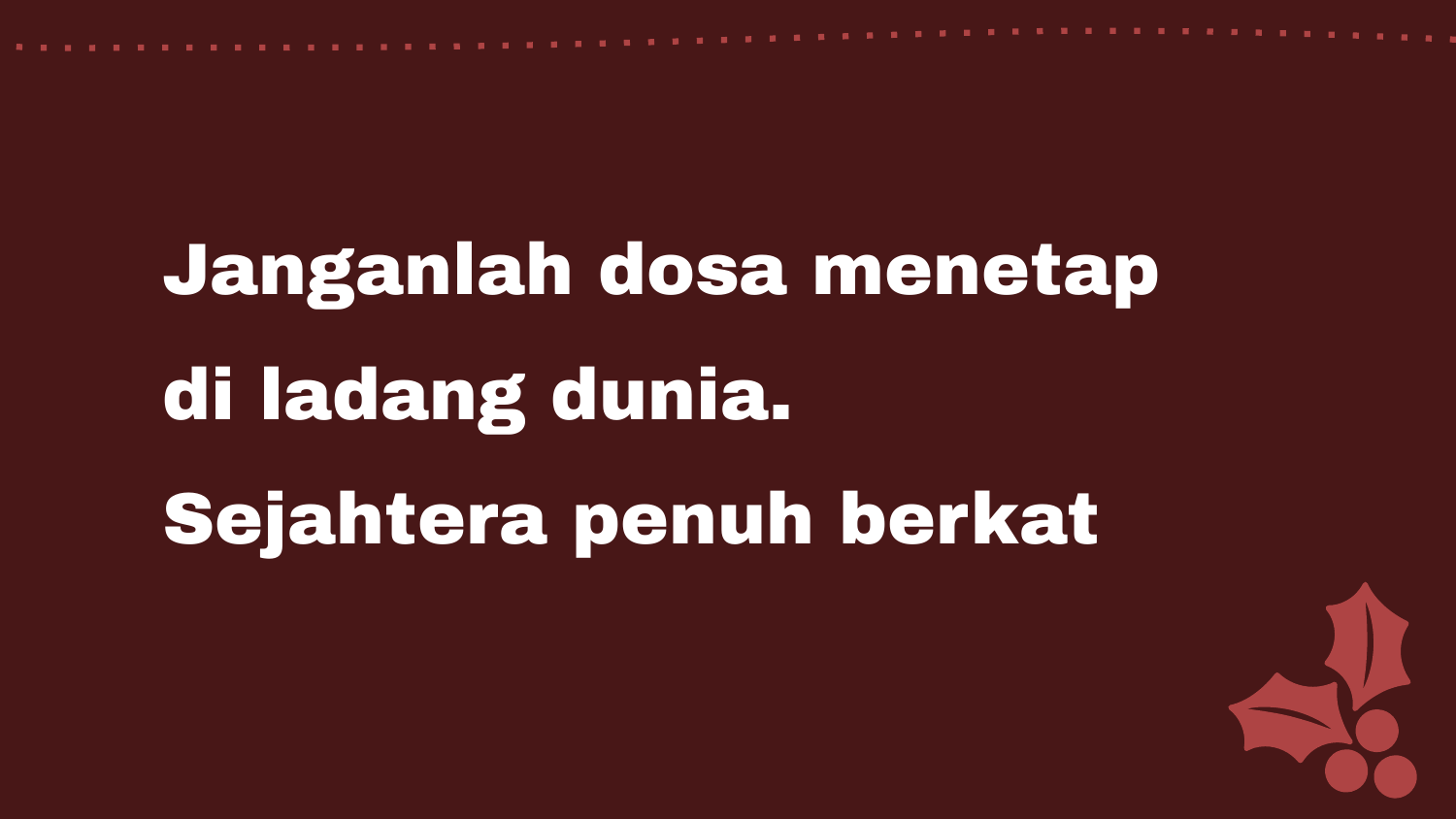

Janganlah dosa menetap
di ladang dunia.
Sejahtera penuh berkat